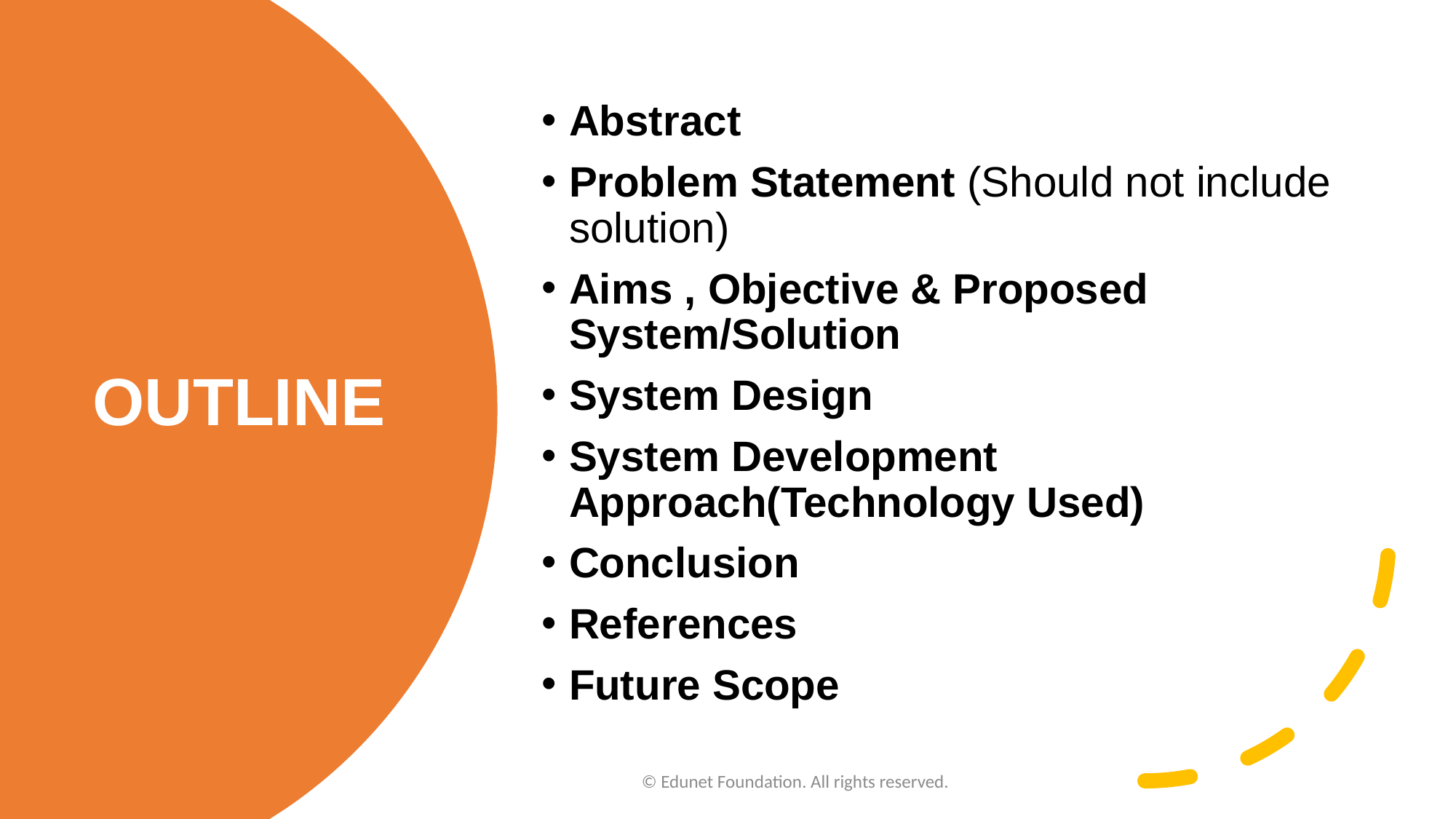

Abstract
Problem Statement (Should not include solution)
Aims , Objective & Proposed System/Solution
System Design
System Development Approach(Technology Used)
Conclusion
References
Future Scope
# OUTLINE

© Edunet Foundation. All rights reserved.